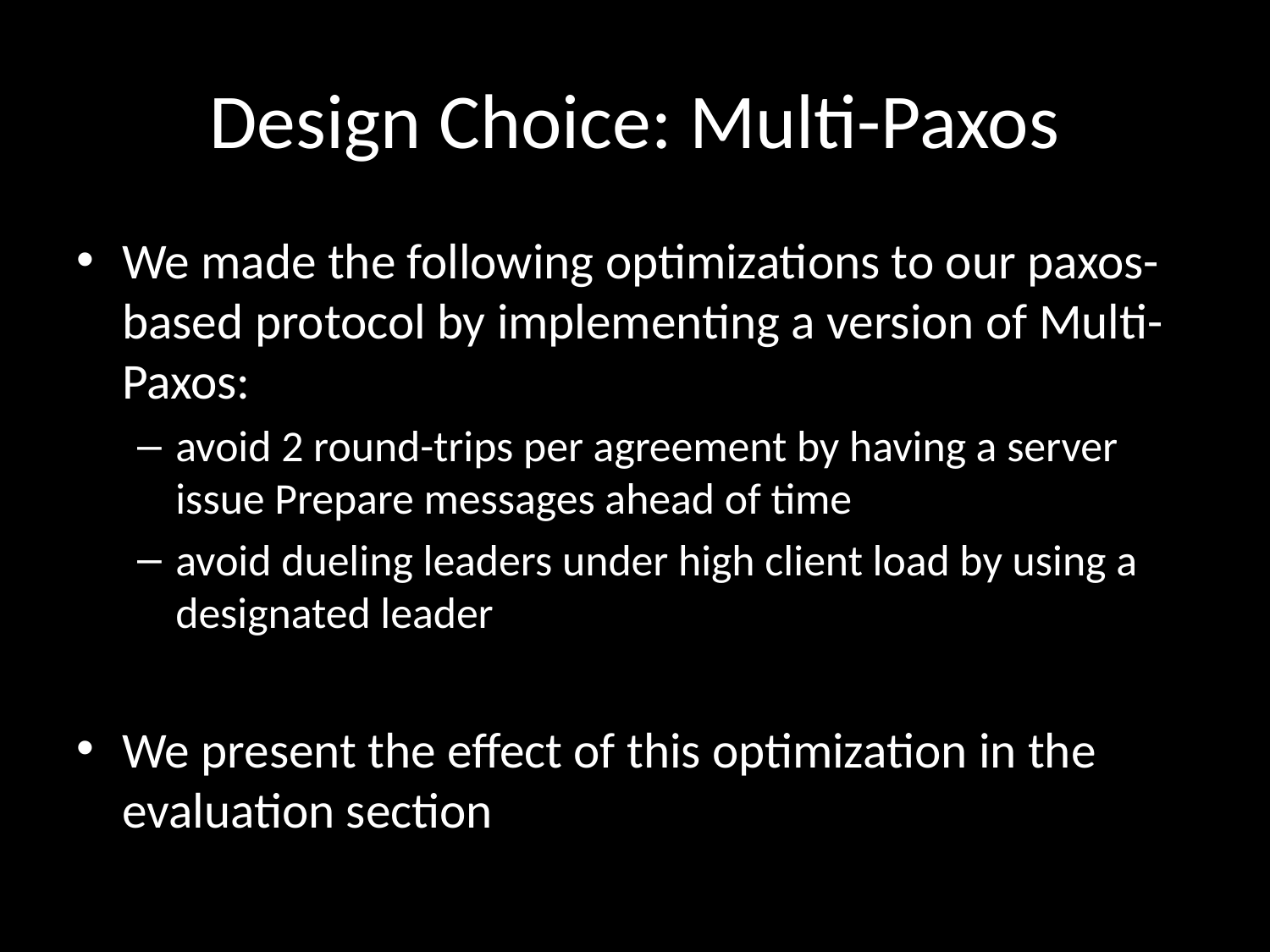

# Design Choice: Multi-Paxos
We made the following optimizations to our paxos-based protocol by implementing a version of Multi-Paxos:
avoid 2 round-trips per agreement by having a server issue Prepare messages ahead of time
avoid dueling leaders under high client load by using a designated leader

We present the effect of this optimization in the evaluation section